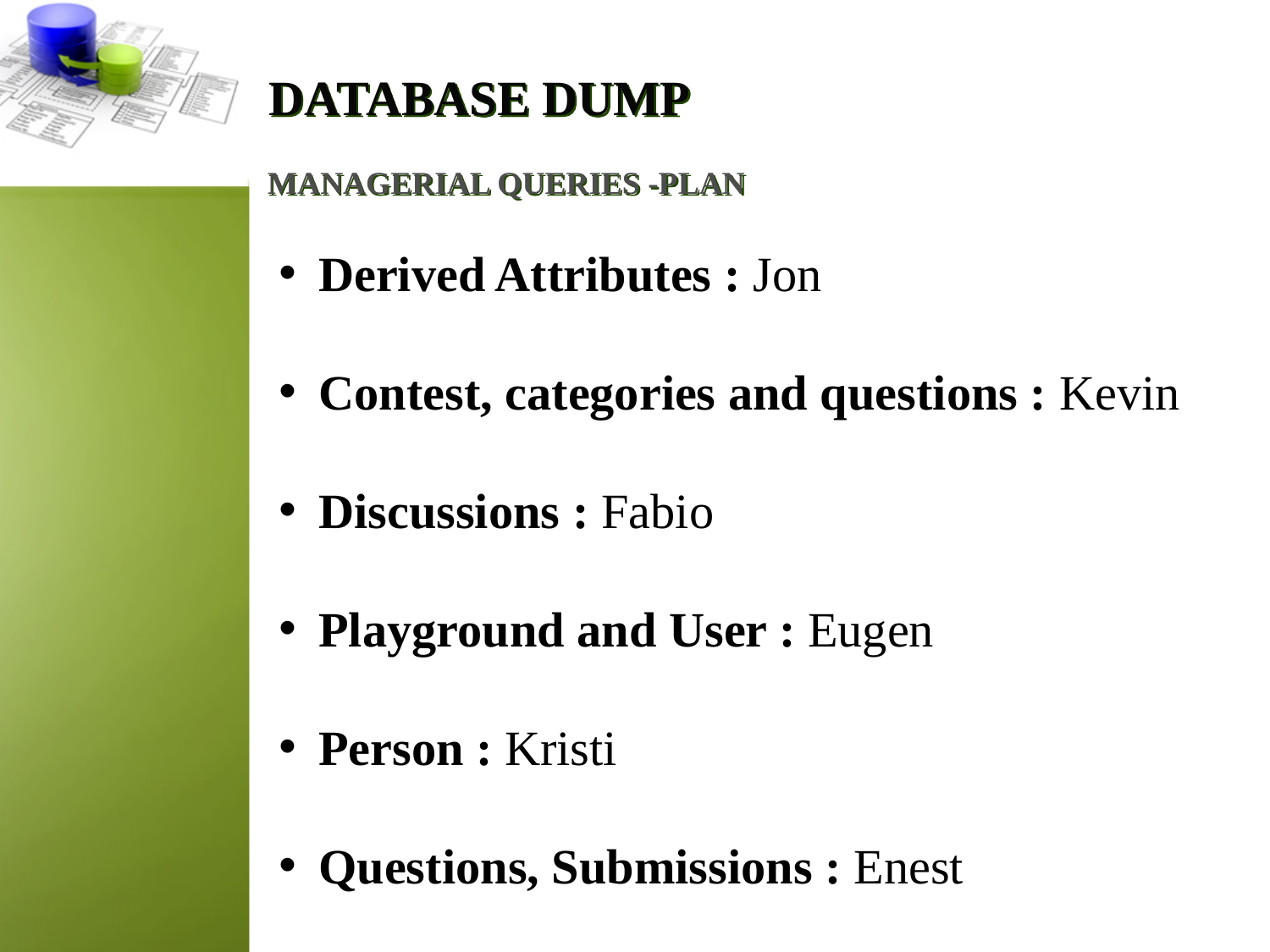

DATABASE DUMP
# MANAGERIAL QUERIES -PLAN
Derived Attributes : Jon

Contest, categories and questions : Kevin

Discussions : Fabio

Playground and User : Eugen

Person : Kristi

Questions, Submissions : Enest